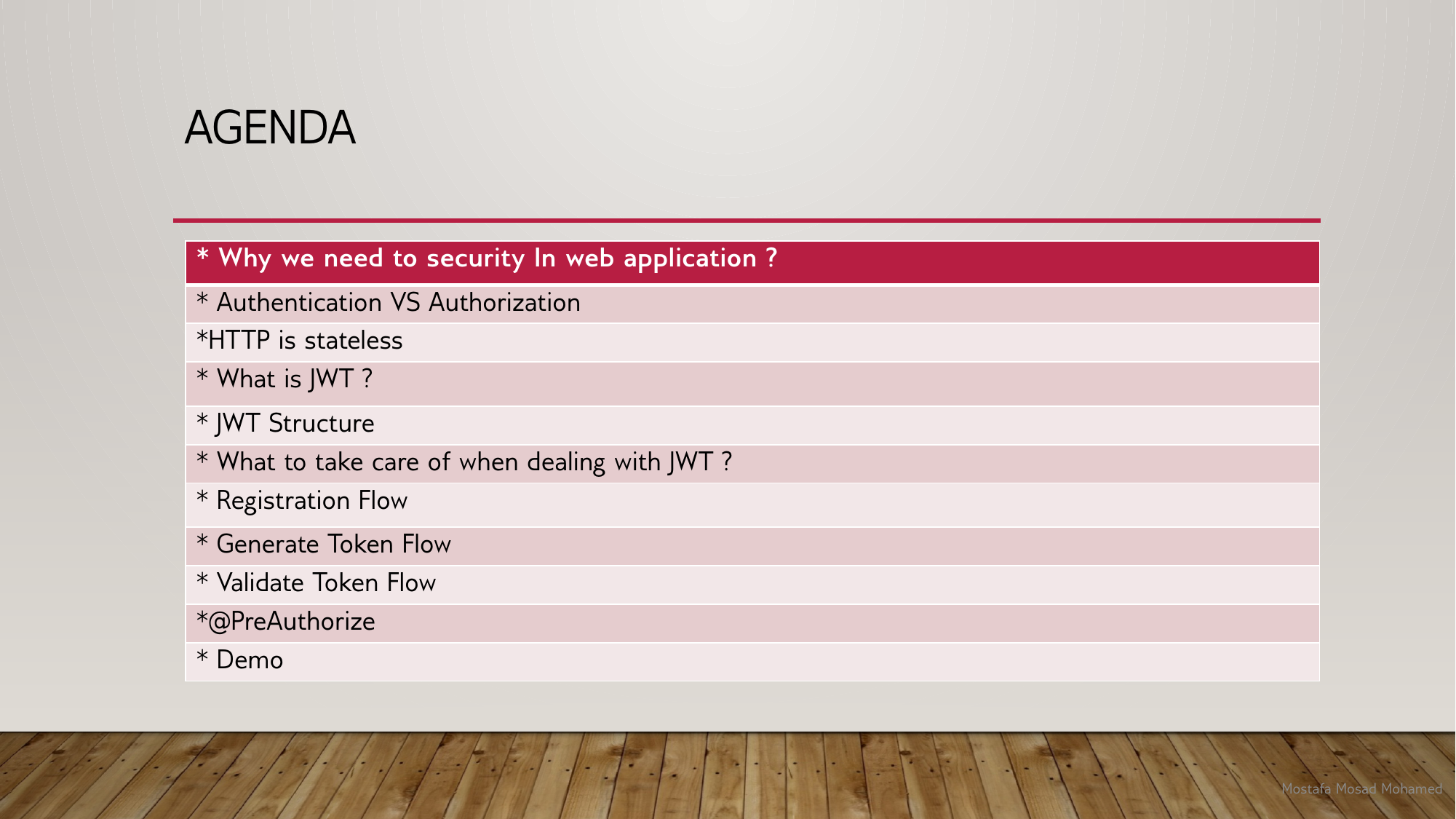

# Agenda
| \* Why we need to security In web application ? |
| --- |
| \* Authentication VS Authorization |
| \*HTTP is stateless |
| \* What is JWT ? |
| \* JWT Structure |
| \* What to take care of when dealing with JWT ? |
| \* Registration Flow |
| \* Generate Token Flow |
| \* Validate Token Flow |
| \*@PreAuthorize |
| \* Demo |
Mostafa Mosad Mohamed